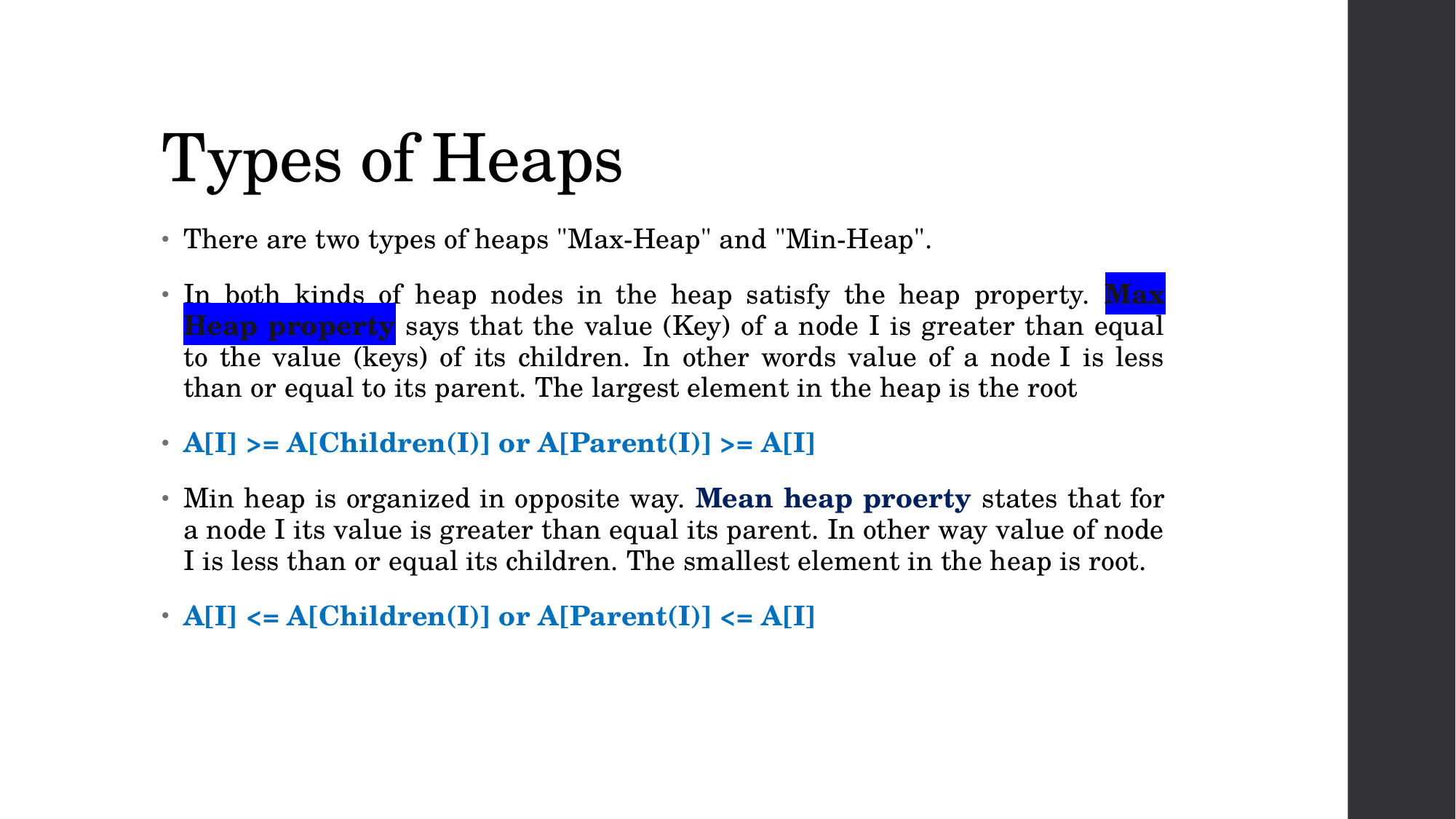

# Types of Heaps
There are two types of heaps "Max-Heap" and "Min-Heap".
In both kinds of heap nodes in the heap satisfy the heap property. Max Heap property says that the value (Key) of a node I is greater than equal to the value (keys) of its children. In other words value of a node I is less than or equal to its parent. The largest element in the heap is the root
A[I] >= A[Children(I)] or A[Parent(I)] >= A[I]
Min heap is organized in opposite way. Mean heap proerty states that for a node I its value is greater than equal its parent. In other way value of node I is less than or equal its children. The smallest element in the heap is root.
A[I] <= A[Children(I)] or A[Parent(I)] <= A[I]